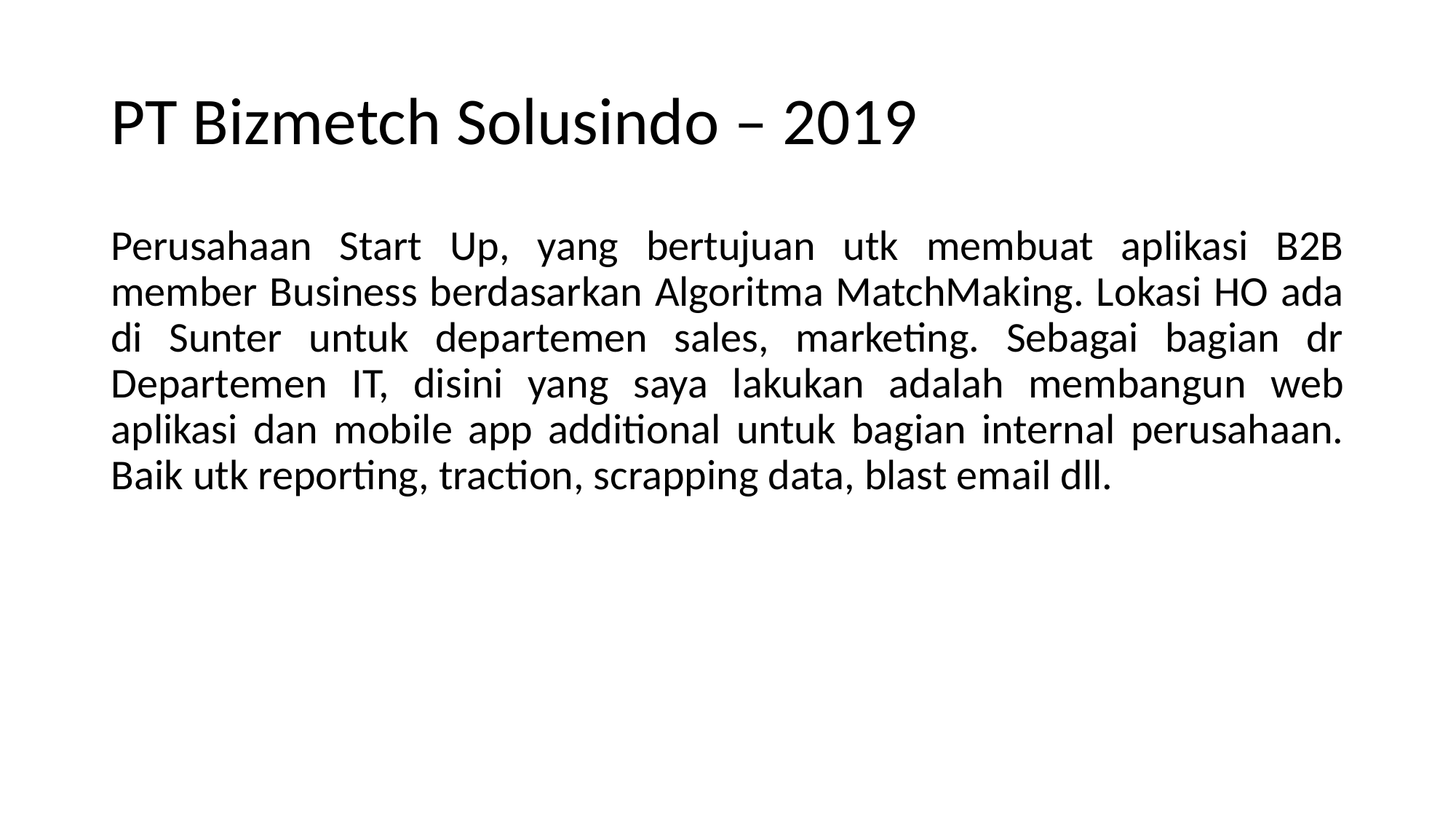

# PT Bizmetch Solusindo – 2019
Perusahaan Start Up, yang bertujuan utk membuat aplikasi B2B member Business berdasarkan Algoritma MatchMaking. Lokasi HO ada di Sunter untuk departemen sales, marketing. Sebagai bagian dr Departemen IT, disini yang saya lakukan adalah membangun web aplikasi dan mobile app additional untuk bagian internal perusahaan. Baik utk reporting, traction, scrapping data, blast email dll.